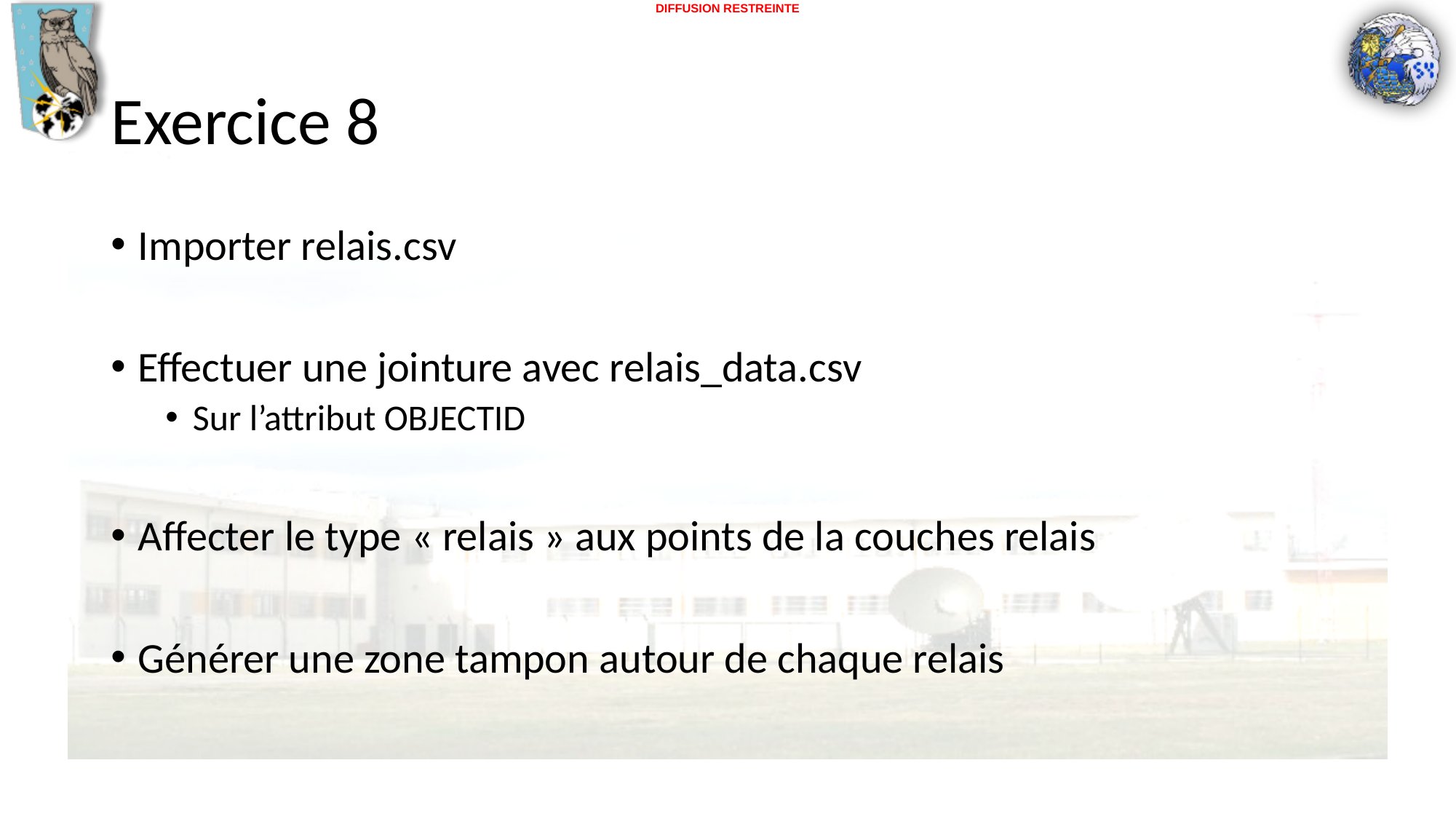

# Exercice 8
Importer relais.csv

Effectuer une jointure avec relais_data.csv
Sur l’attribut OBJECTID

Affecter le type « relais » aux points de la couches relais

Générer une zone tampon autour de chaque relais